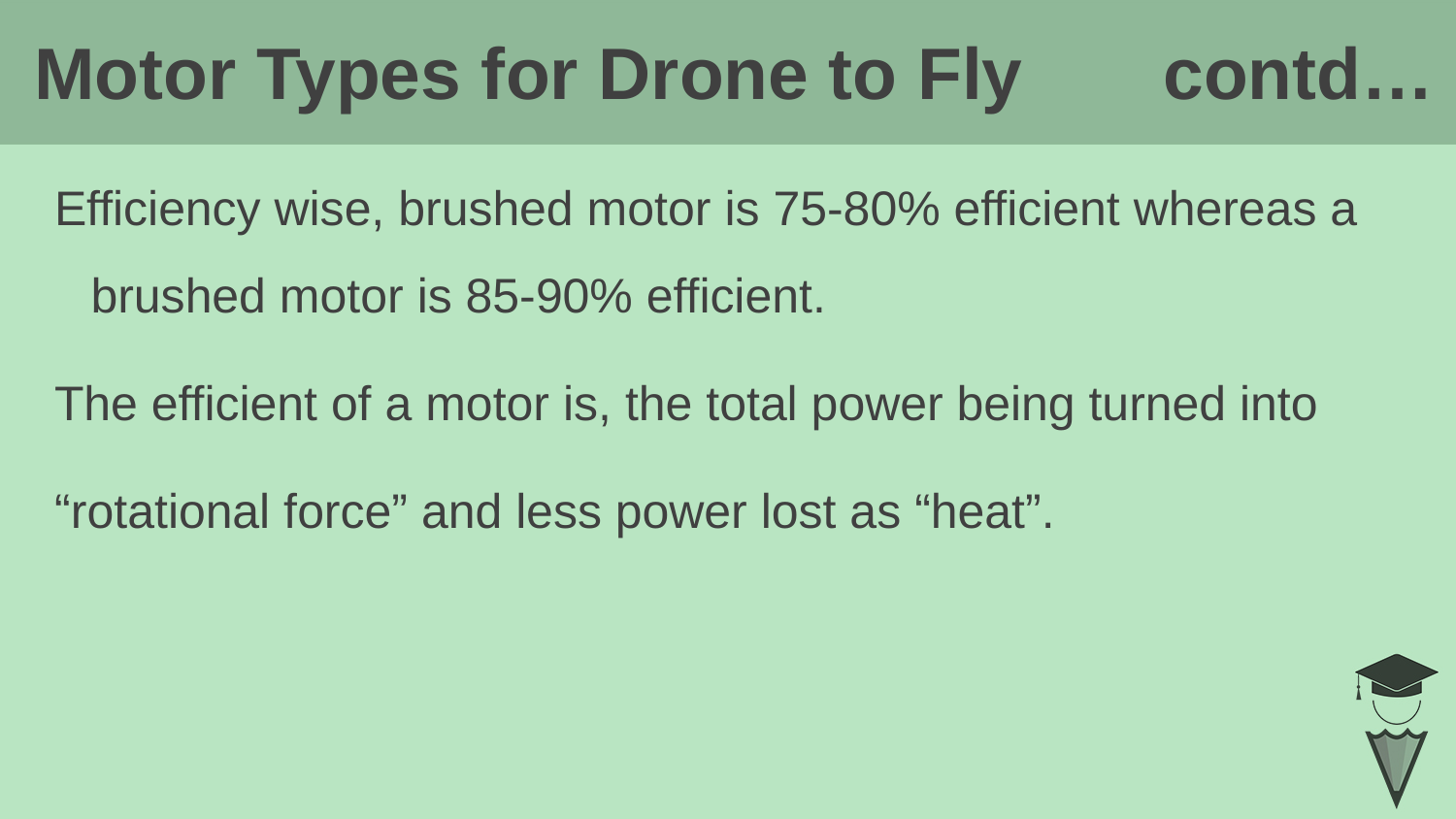

Motor Types for Drone to Fly       contd…
# Efficiency wise, brushed motor is 75-80% efficient whereas a brushed motor is 85-90% efficient.
The efficient of a motor is, the total power being turned into
“rotational force” and less power lost as “heat”.